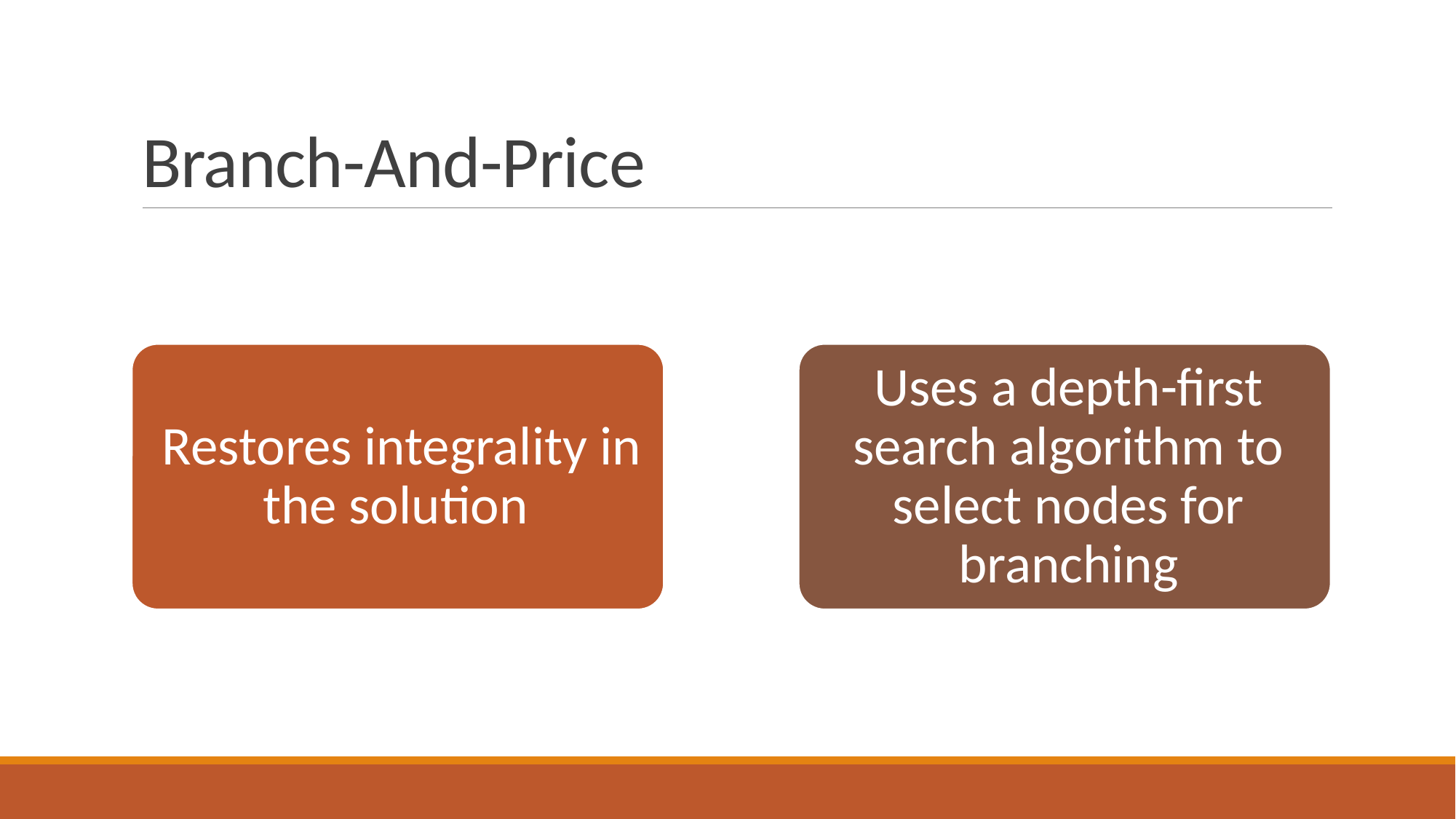

# Branch-And-Price
Restores integrality in the solution
Uses a depth-first search algorithm to select nodes for branching